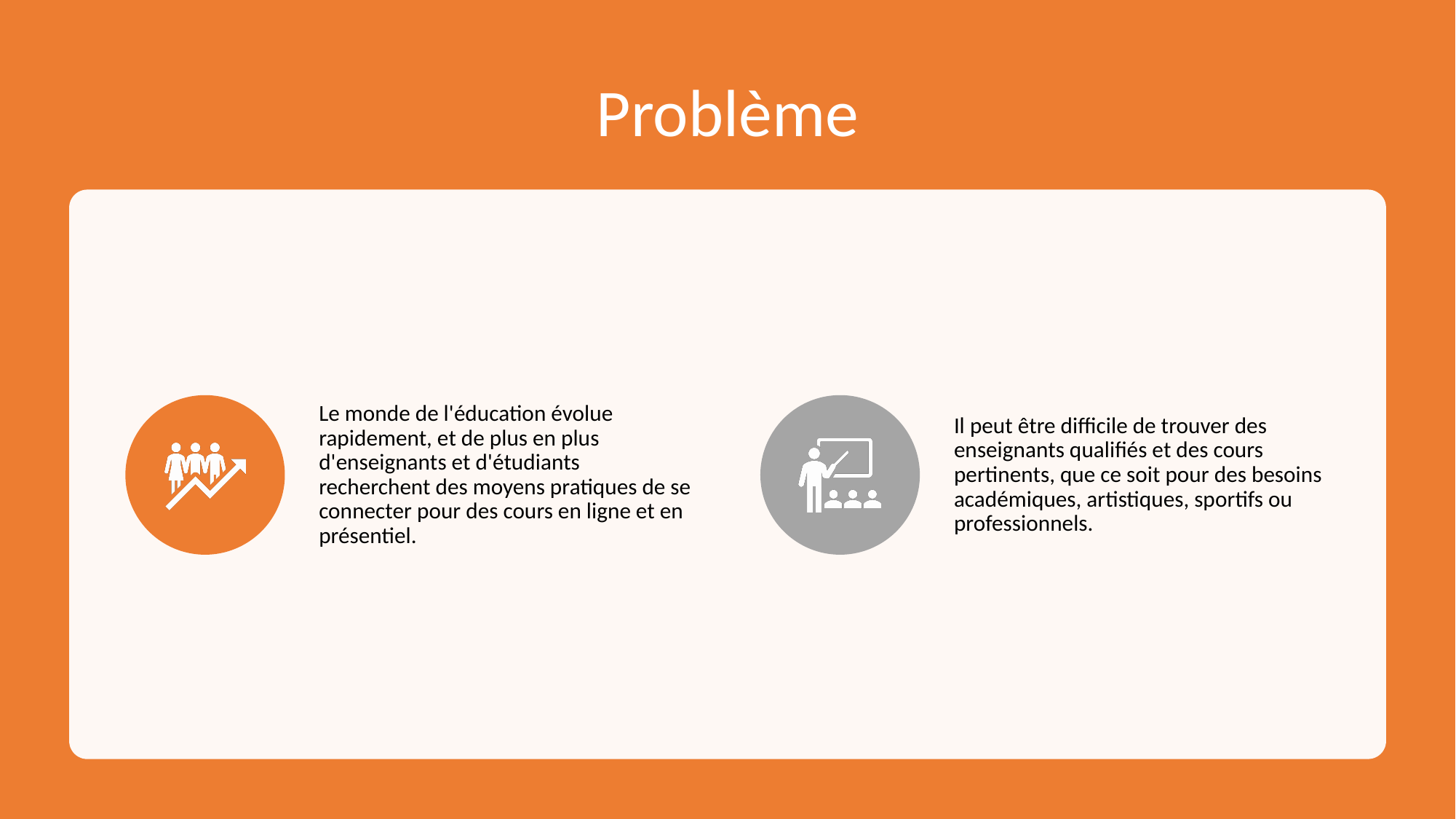

# Problème

Le monde de l'éducation évolue rapidement, et de plus en plus d'enseignants et d'étudiants recherchent des moyens pratiques de se connecter pour des cours en ligne et en présentiel.
Il peut être difficile de trouver des enseignants qualifiés et des cours pertinents, que ce soit pour des besoins académiques, artistiques, sportifs ou professionnels.